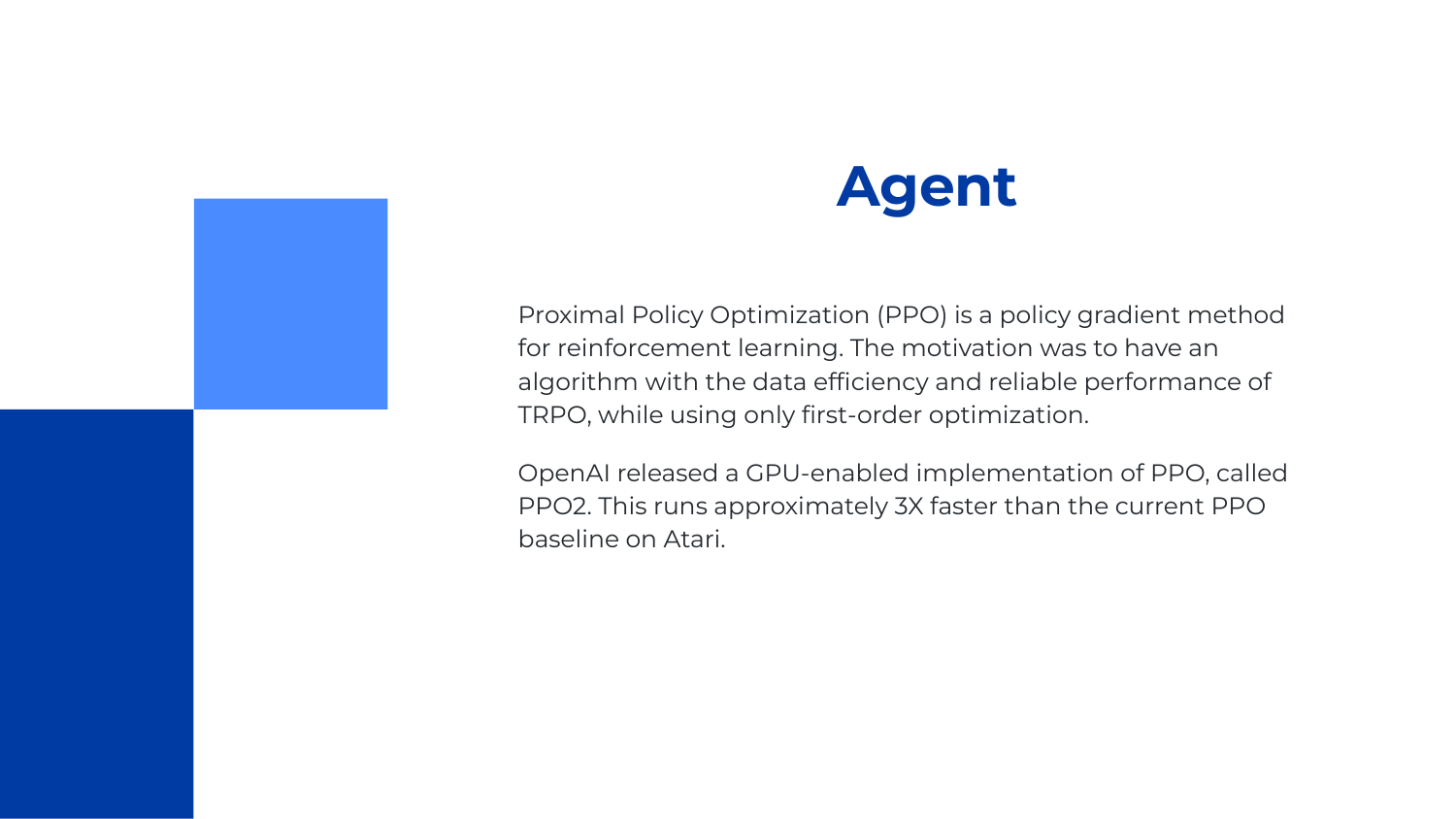

# Agent
Proximal Policy Optimization (PPO) is a policy gradient method for reinforcement learning. The motivation was to have an algorithm with the data efficiency and reliable performance of TRPO, while using only first-order optimization.
OpenAI released a GPU-enabled implementation of PPO, called PPO2. This runs approximately 3X faster than the current PPO baseline on Atari.